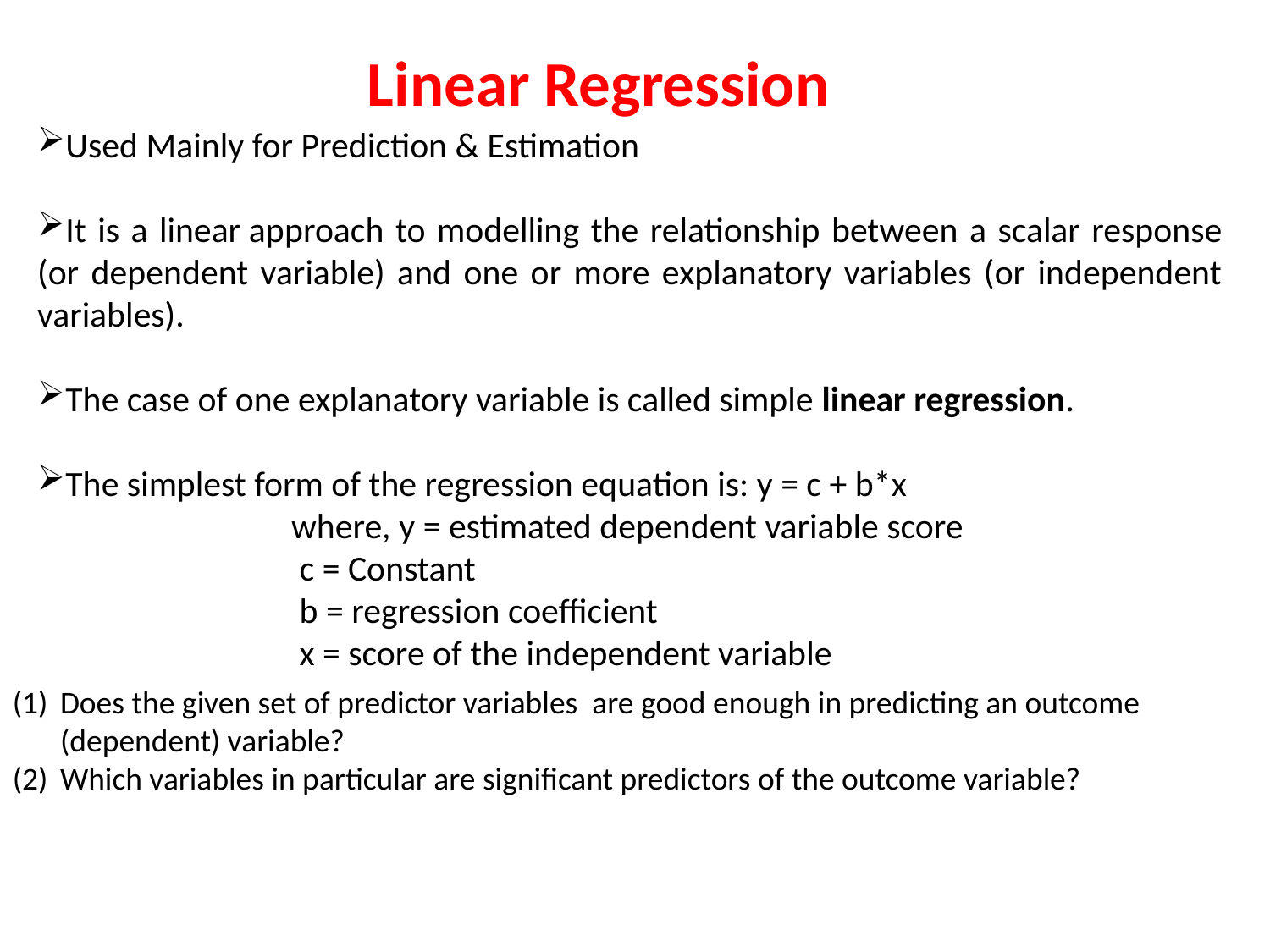

Linear Regression
Used Mainly for Prediction & Estimation

It is a linear approach to modelling the relationship between a scalar response (or dependent variable) and one or more explanatory variables (or independent variables).

The case of one explanatory variable is called simple linear regression.

The simplest form of the regression equation is: y = c + b*x
		where, y = estimated dependent variable score
		 c = Constant
		 b = regression coefficient
		 x = score of the independent variable
Does the given set of predictor variables  are good enough in predicting an outcome (dependent) variable?
Which variables in particular are significant predictors of the outcome variable?